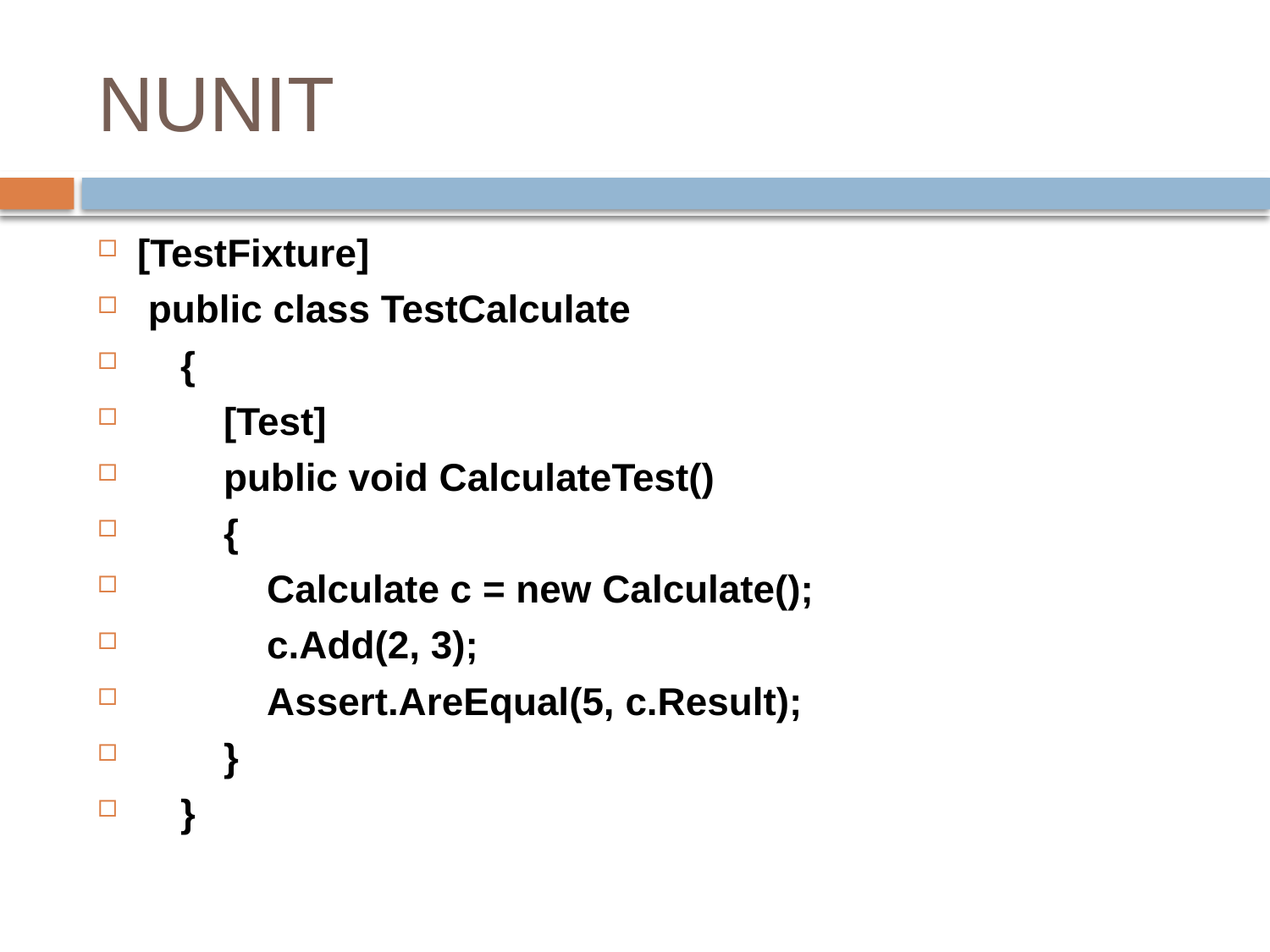

# NUNIT
[TestFixture]
 public class TestCalculate
    {
        [Test]
        public void CalculateTest()
        {
            Calculate c = new Calculate();
            c.Add(2, 3);
            Assert.AreEqual(5, c.Result);
        }
    }